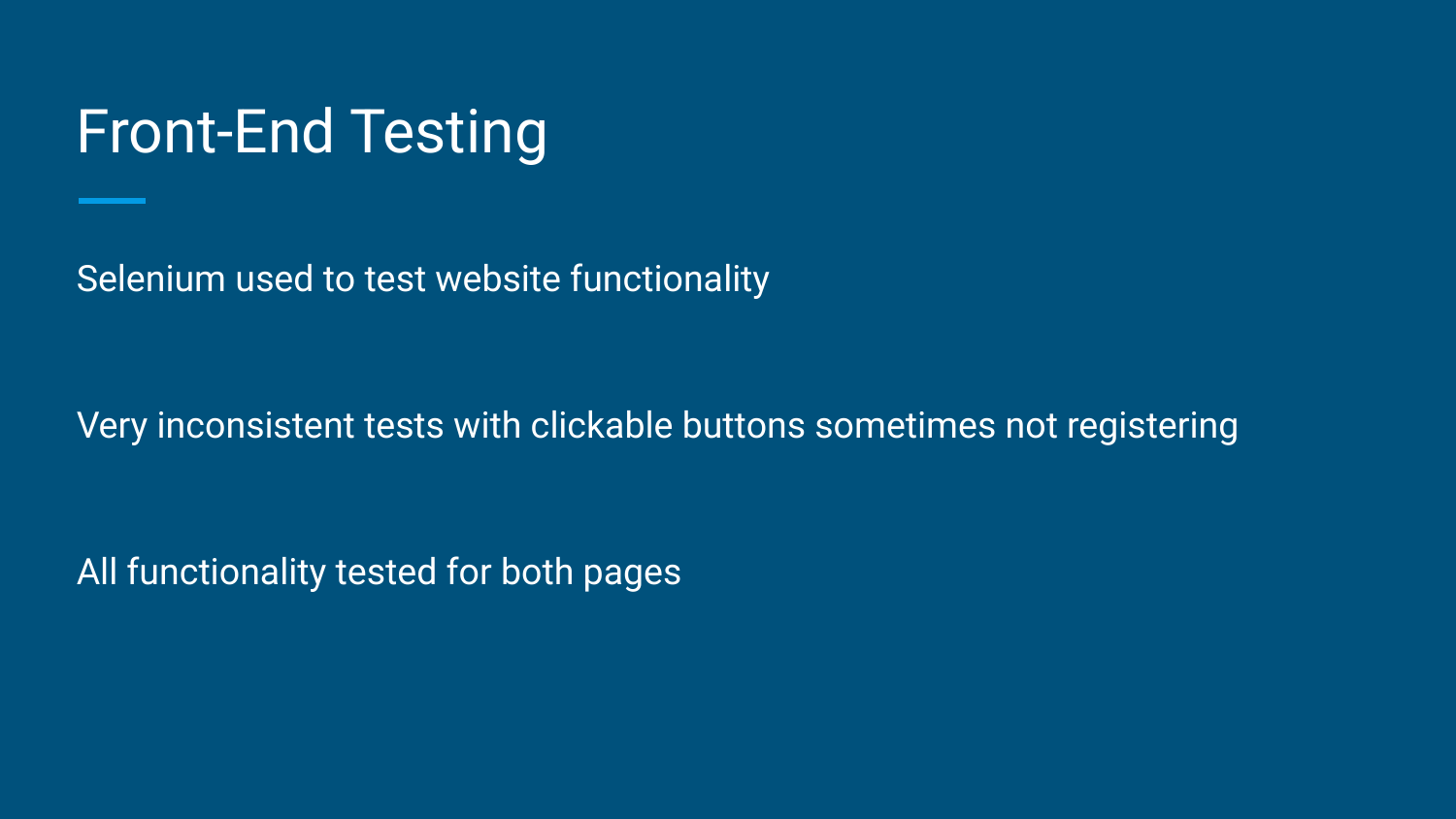

# Front-End Testing
Selenium used to test website functionality

Very inconsistent tests with clickable buttons sometimes not registering

All functionality tested for both pages